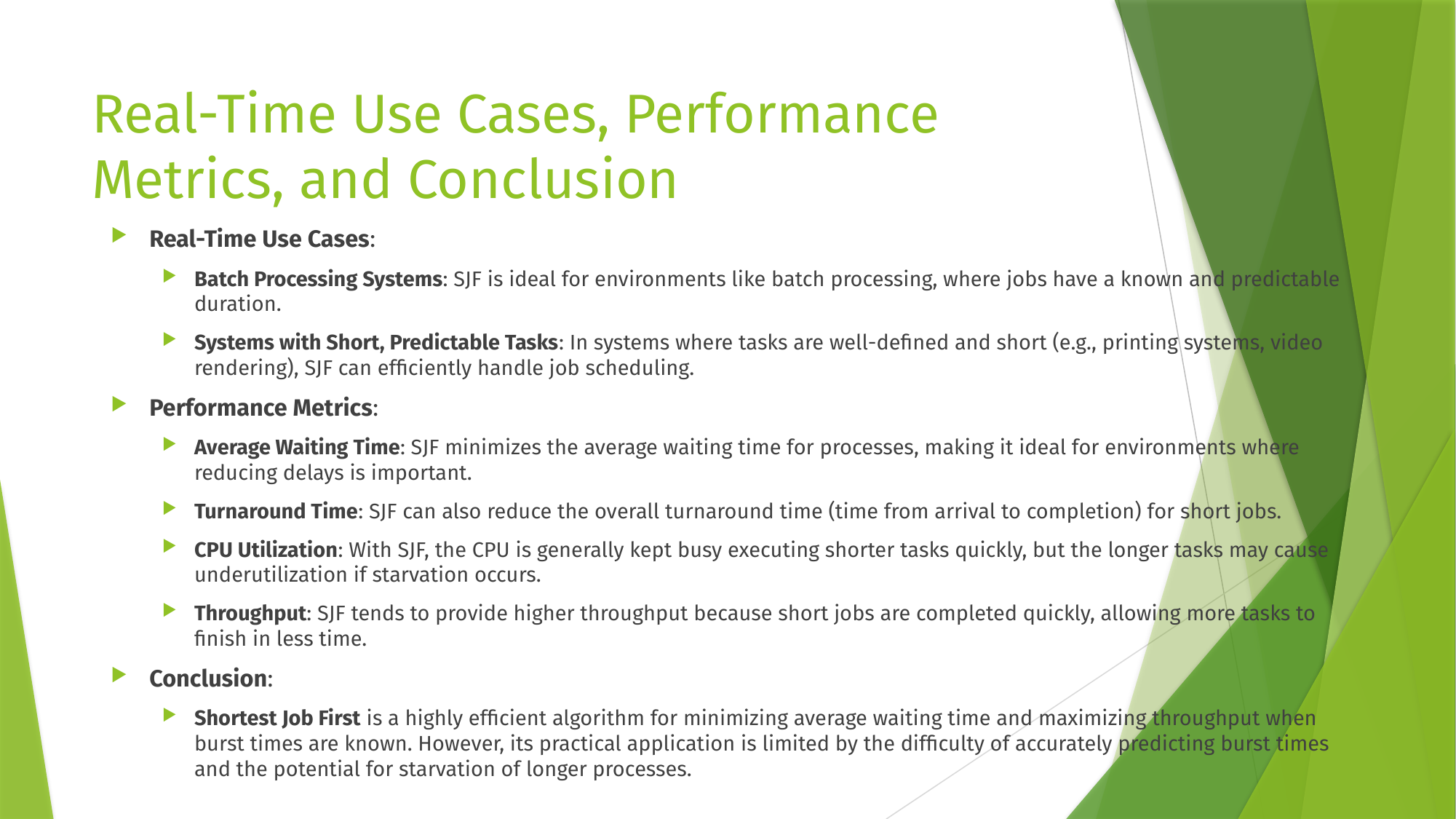

# Real-Time Use Cases, Performance Metrics, and Conclusion
Real-Time Use Cases:
Batch Processing Systems: SJF is ideal for environments like batch processing, where jobs have a known and predictable duration.
Systems with Short, Predictable Tasks: In systems where tasks are well-defined and short (e.g., printing systems, video rendering), SJF can efficiently handle job scheduling.
Performance Metrics:
Average Waiting Time: SJF minimizes the average waiting time for processes, making it ideal for environments where reducing delays is important.
Turnaround Time: SJF can also reduce the overall turnaround time (time from arrival to completion) for short jobs.
CPU Utilization: With SJF, the CPU is generally kept busy executing shorter tasks quickly, but the longer tasks may cause underutilization if starvation occurs.
Throughput: SJF tends to provide higher throughput because short jobs are completed quickly, allowing more tasks to finish in less time.
Conclusion:
Shortest Job First is a highly efficient algorithm for minimizing average waiting time and maximizing throughput when burst times are known. However, its practical application is limited by the difficulty of accurately predicting burst times and the potential for starvation of longer processes.